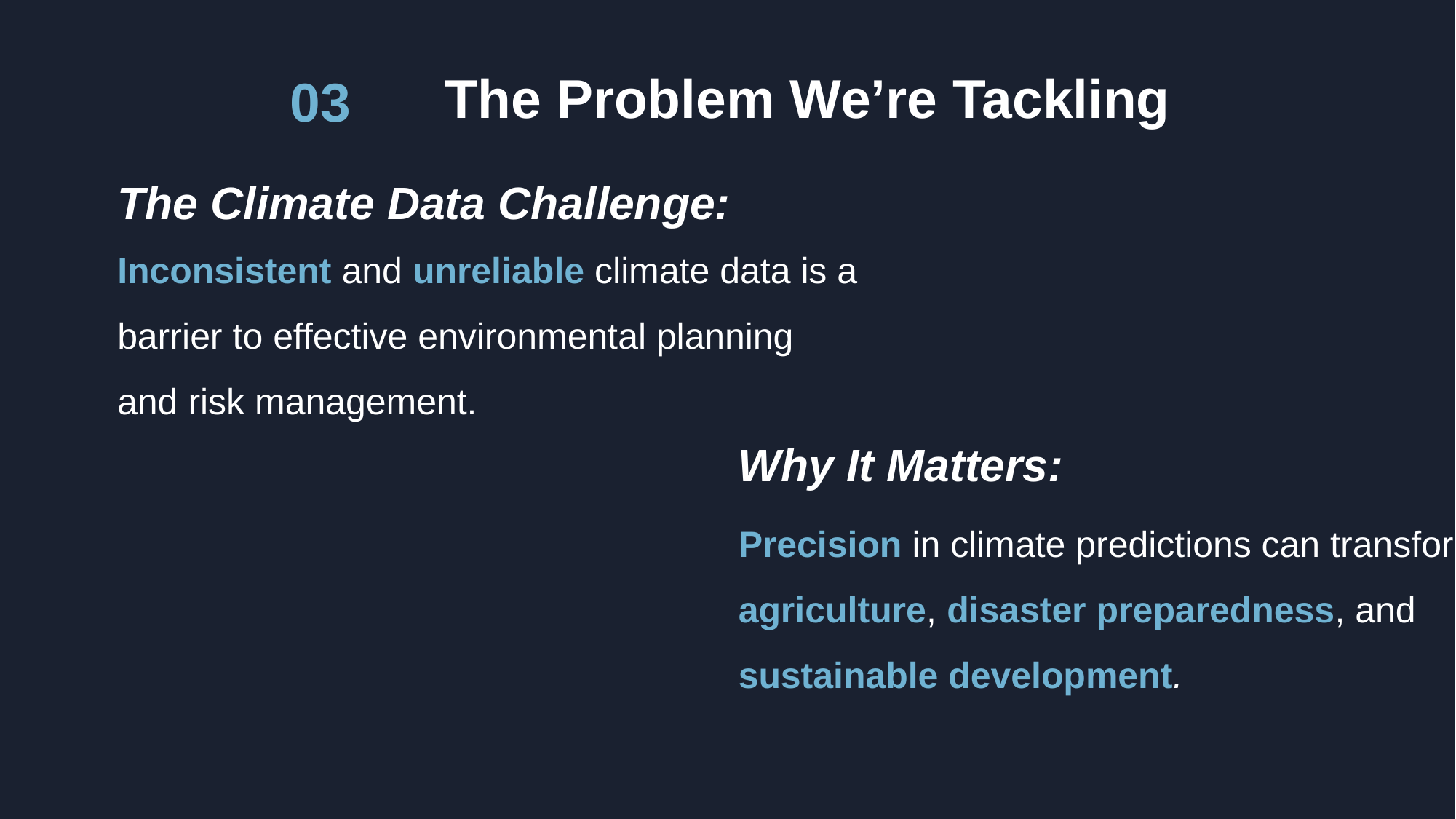

The Problem We’re Tackling
03
The Climate Data Challenge:
Inconsistent and unreliable climate data is a barrier to effective environmental planning and risk management.
Why It Matters:
Precision in climate predictions can transform agriculture, disaster preparedness, and sustainable development.